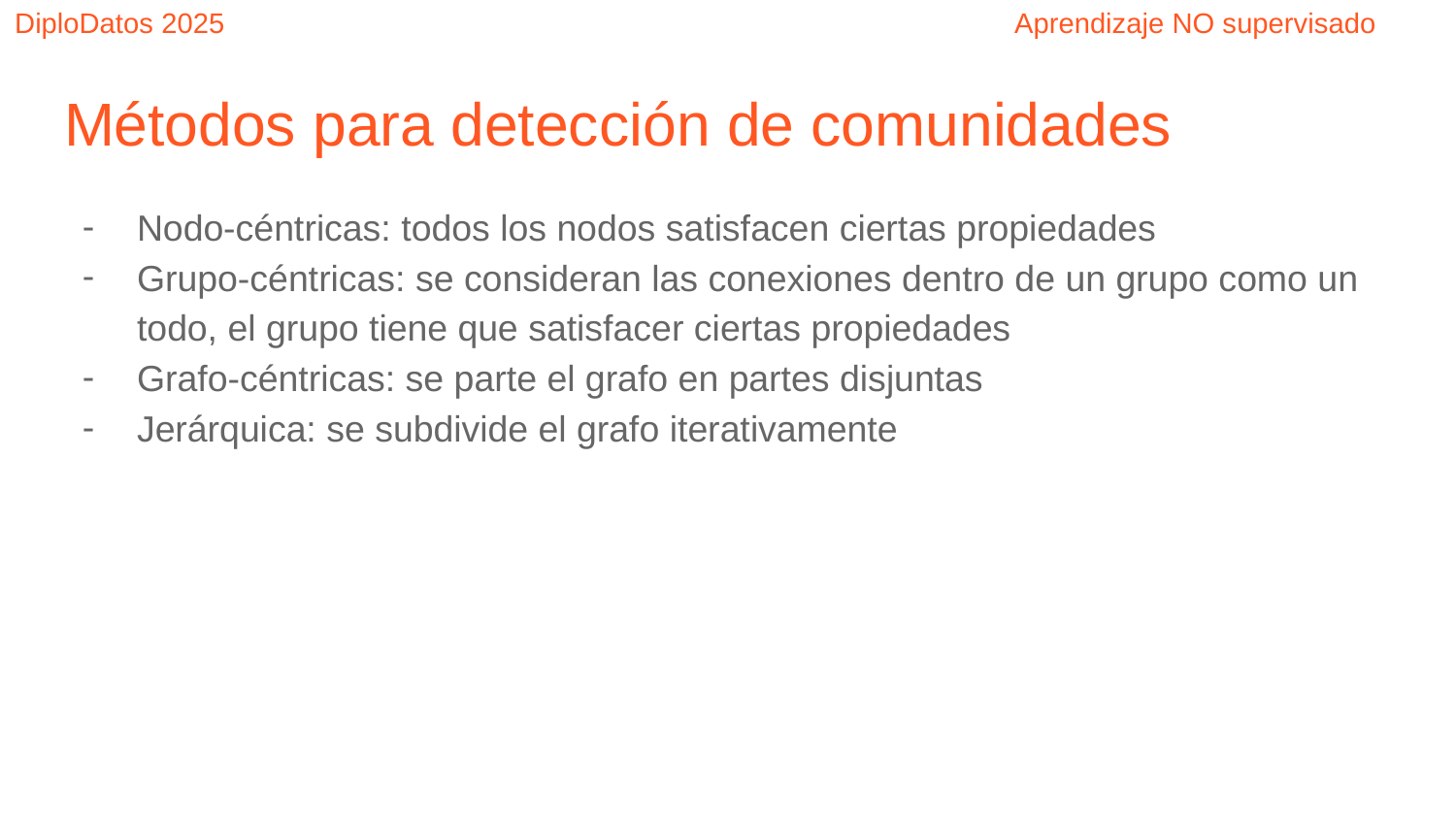

# Métodos para detección de comunidades
Nodo-céntricas: todos los nodos satisfacen ciertas propiedades
Grupo-céntricas: se consideran las conexiones dentro de un grupo como un todo, el grupo tiene que satisfacer ciertas propiedades
Grafo-céntricas: se parte el grafo en partes disjuntas
Jerárquica: se subdivide el grafo iterativamente